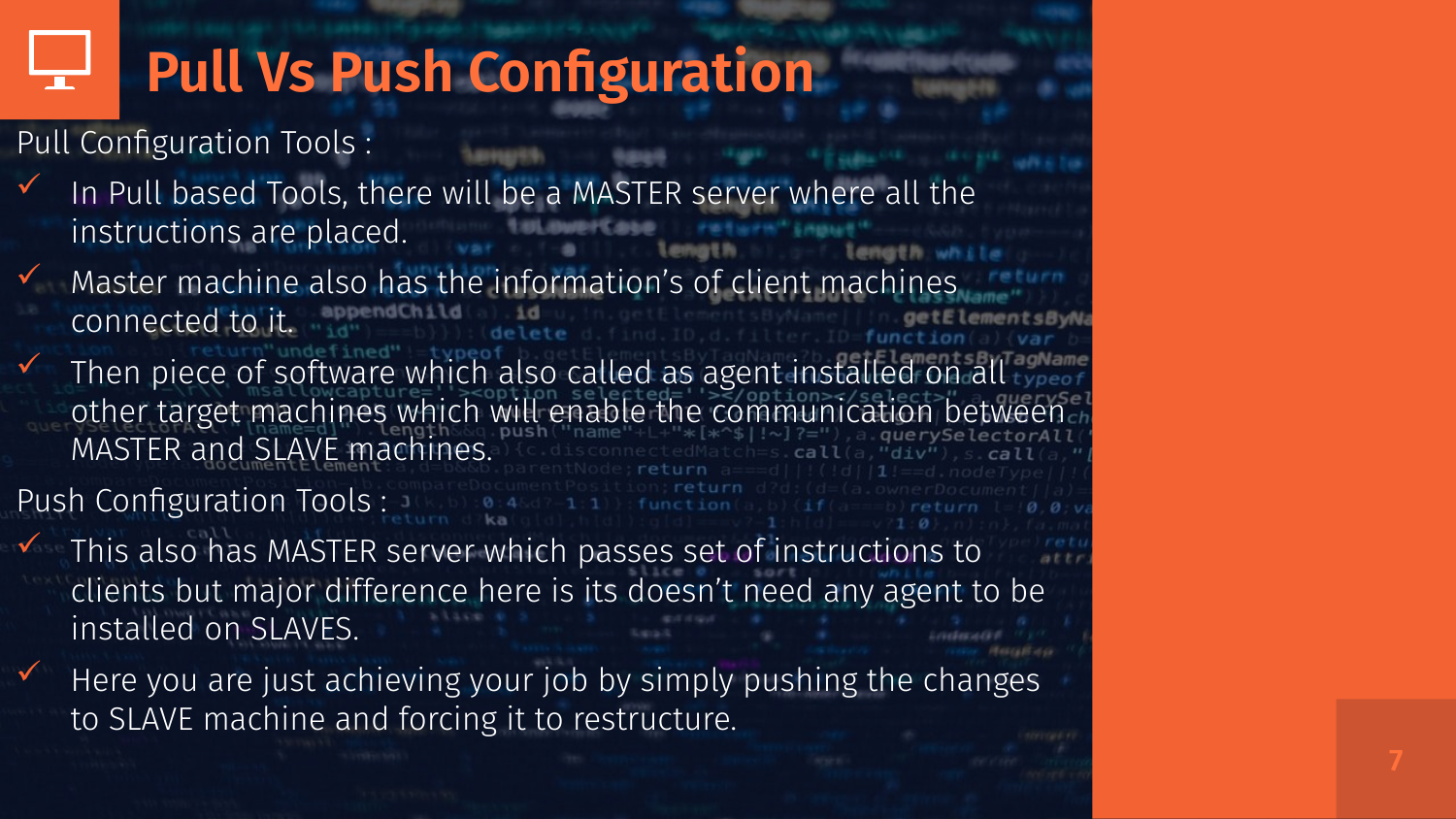

# Pull Vs Push Configuration
Pull Configuration Tools :
In Pull based Tools, there will be a MASTER server where all the instructions are placed.
Master machine also has the information’s of client machines connected to it.
Then piece of software which also called as agent installed on all other target machines which will enable the communication between MASTER and SLAVE machines.
Push Configuration Tools :
This also has MASTER server which passes set of instructions to clients but major difference here is its doesn’t need any agent to be installed on SLAVES.
Here you are just achieving your job by simply pushing the changes to SLAVE machine and forcing it to restructure.

7